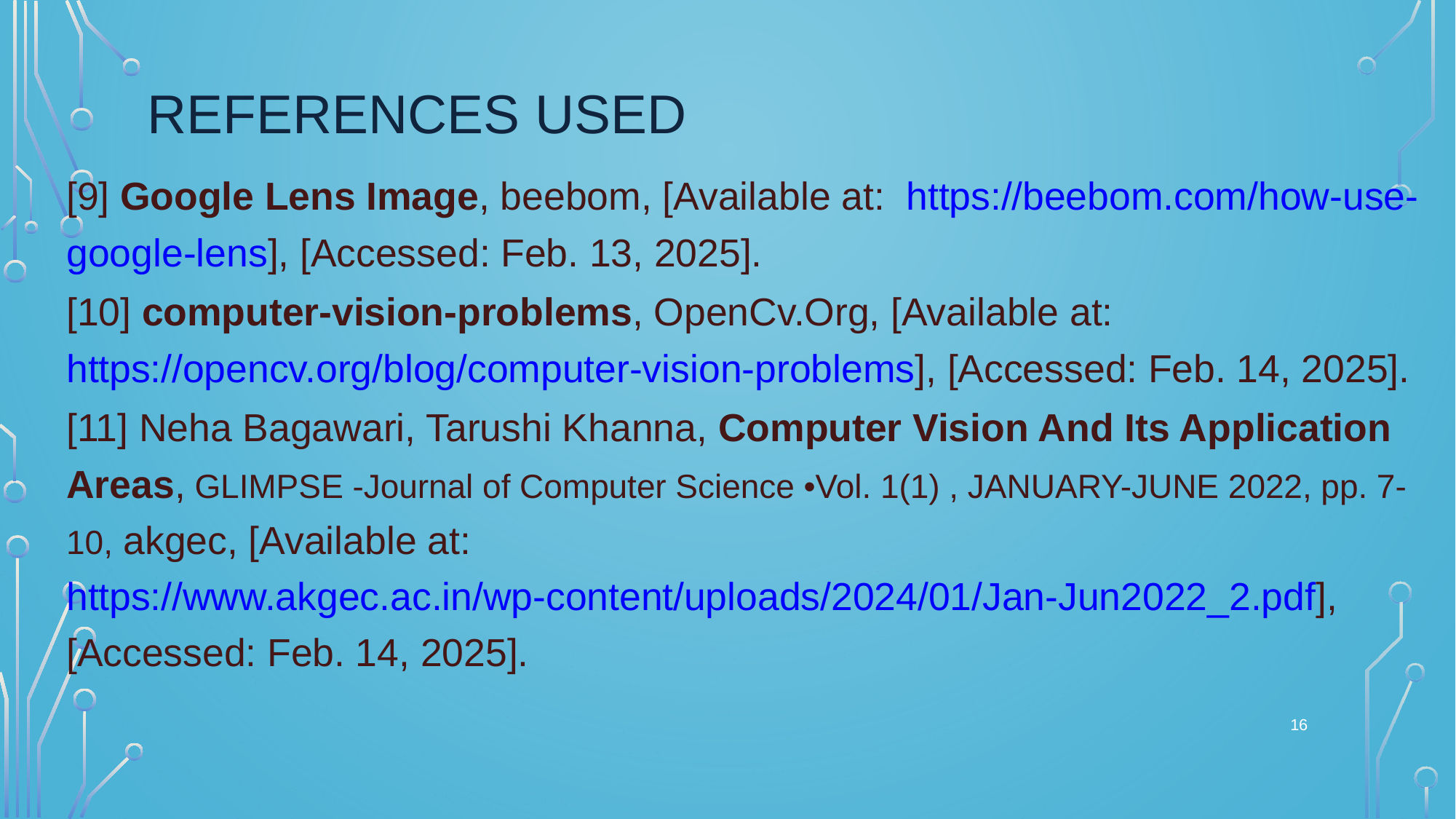

# References Used
[9] Google Lens Image, beebom, [Available at:  https://beebom.com/how-use-google-lens], [Accessed: Feb. 13, 2025].
[10] computer-vision-problems, OpenCv.Org, [Available at: https://opencv.org/blog/computer-vision-problems], [Accessed: Feb. 14, 2025].
[11] Neha Bagawari, Tarushi Khanna, Computer Vision And Its Application Areas, GLIMPSE -Journal of Computer Science •Vol. 1(1) , JANUARY-JUNE 2022, pp. 7-10, akgec, [Available at: https://www.akgec.ac.in/wp-content/uploads/2024/01/Jan-Jun2022_2.pdf], [Accessed: Feb. 14, 2025].

16